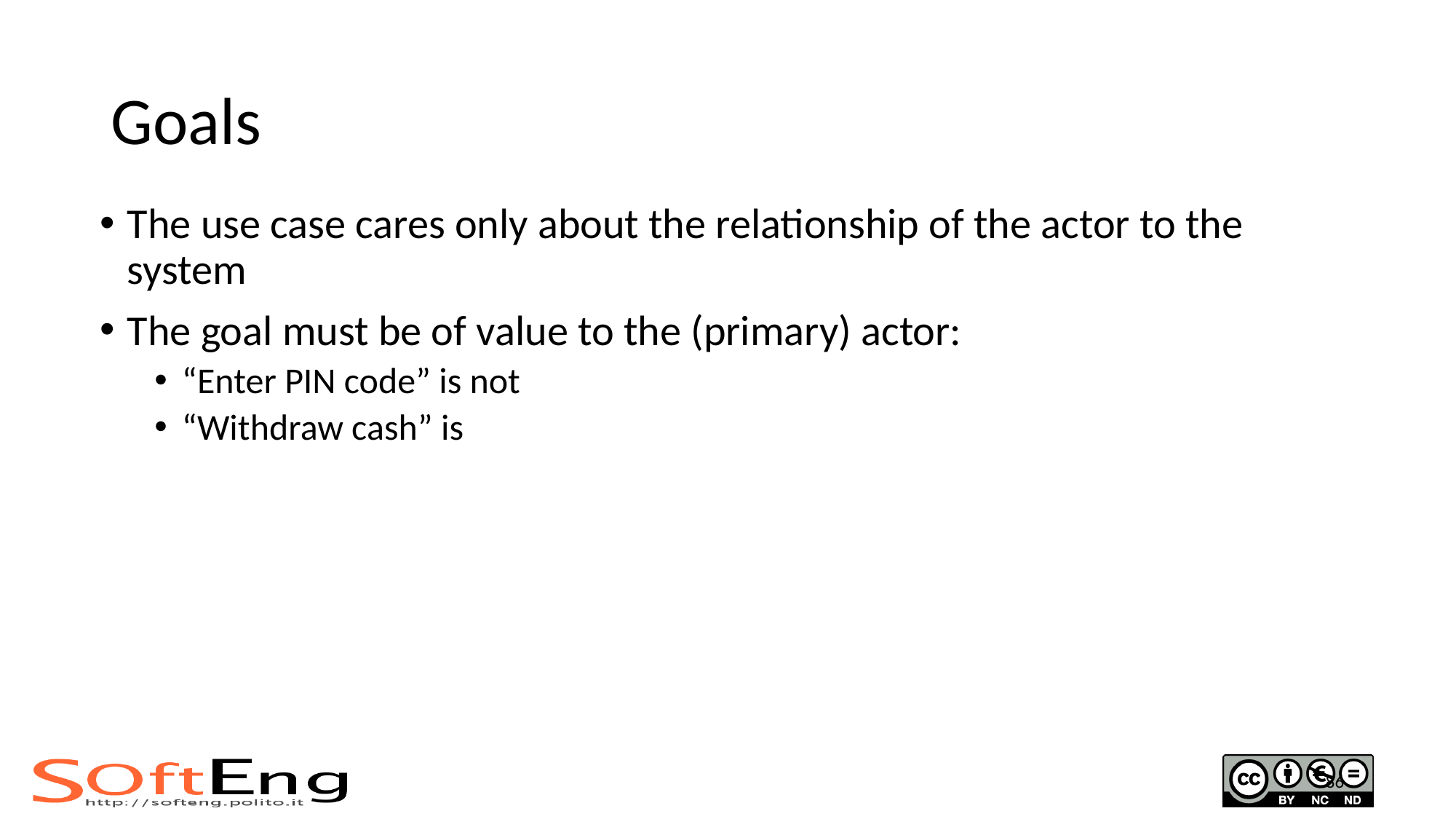

# Goals
The use case cares only about the relationship of the actor to the system
The goal must be of value to the (primary) actor:
“Enter PIN code” is not
“Withdraw cash” is
86